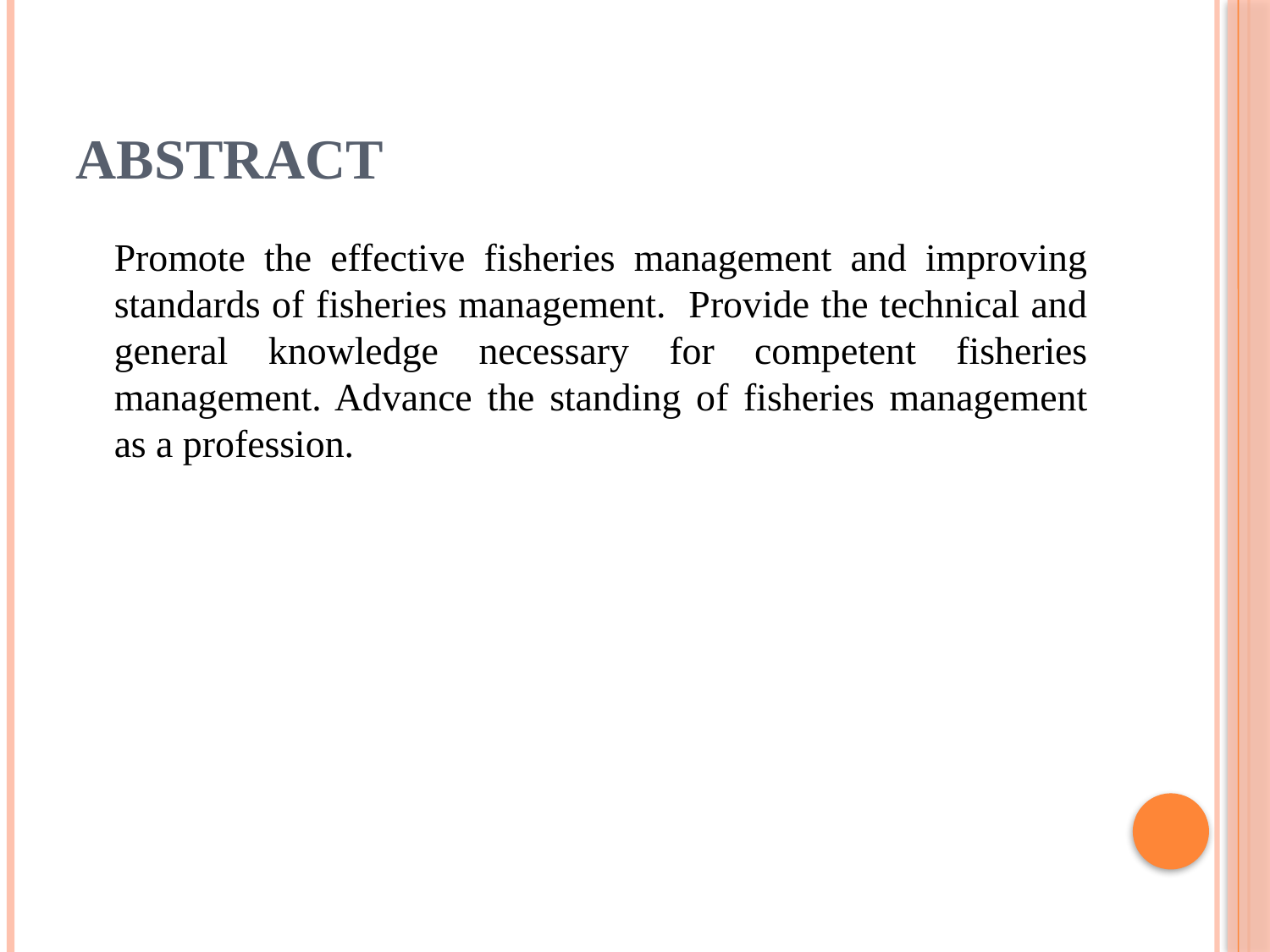

# ABSTRACT
	Promote the effective fisheries management and improving standards of fisheries management.  Provide the technical and general knowledge necessary for competent fisheries management. Advance the standing of fisheries management as a profession.